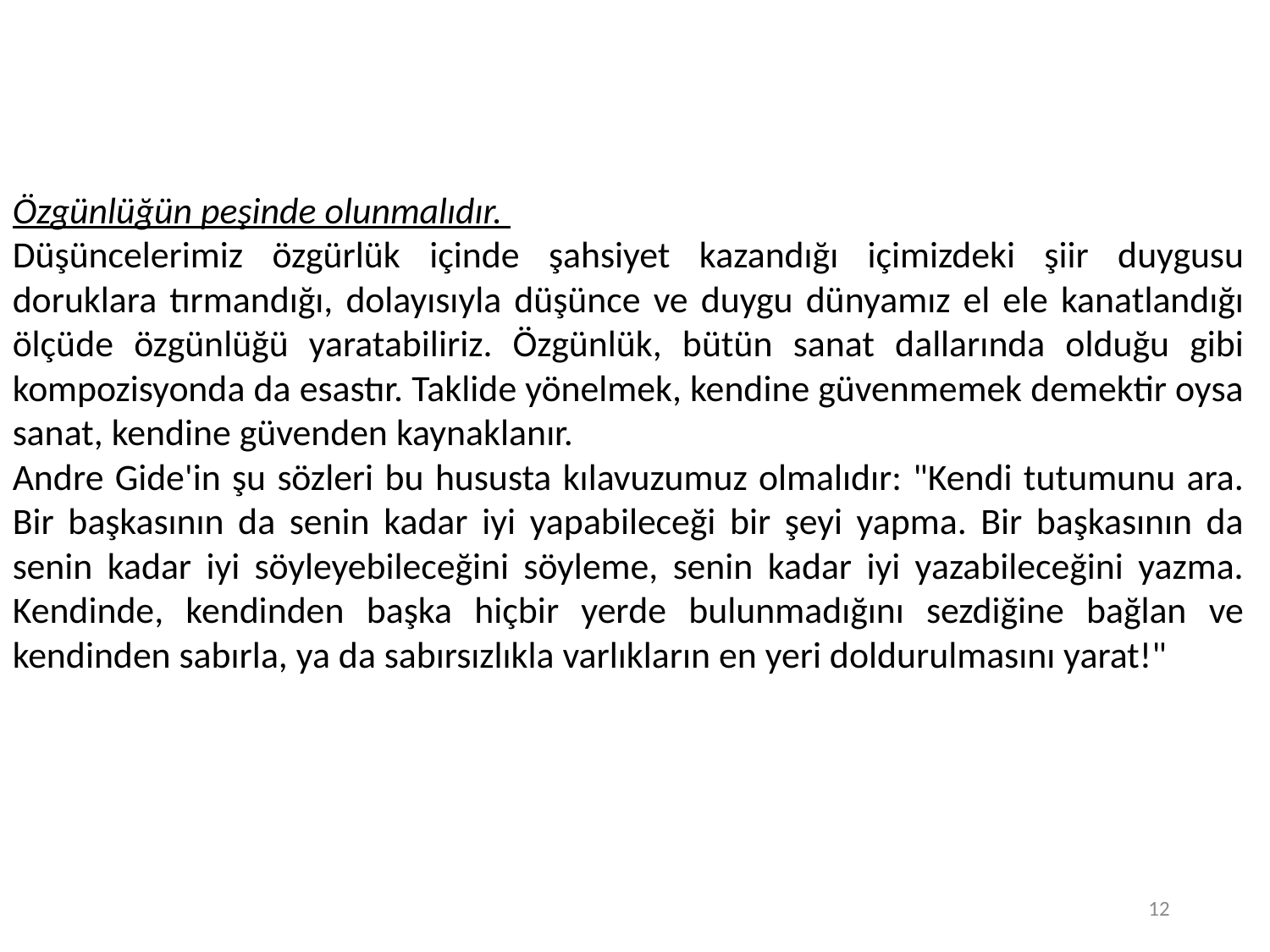

Özgünlüğün peşinde olunmalıdır.
Düşüncelerimiz özgürlük içinde şahsiyet kazandığı içimizdeki şiir duygusu doruklara tırmandığı, dolayısıyla düşünce ve duygu dünyamız el ele kanatlandığı ölçüde özgünlüğü yaratabiliriz. Özgünlük, bütün sanat dallarında olduğu gibi kompozisyonda da esastır. Taklide yönelmek, kendine güvenmemek demektir oysa sanat, kendine güvenden kaynaklanır.
Andre Gide'in şu sözleri bu hususta kılavuzumuz olmalıdır: "Kendi tutumunu ara. Bir başkasının da senin kadar iyi yapabileceği bir şeyi yapma. Bir başkasının da senin kadar iyi söyleyebileceğini söyleme, senin kadar iyi yazabileceğini yazma. Kendinde, kendinden başka hiçbir yerde bulunmadığını sezdiğine bağlan ve kendinden sabırla, ya da sabırsızlıkla varlıkların en yeri doldurulmasını yarat!"
12